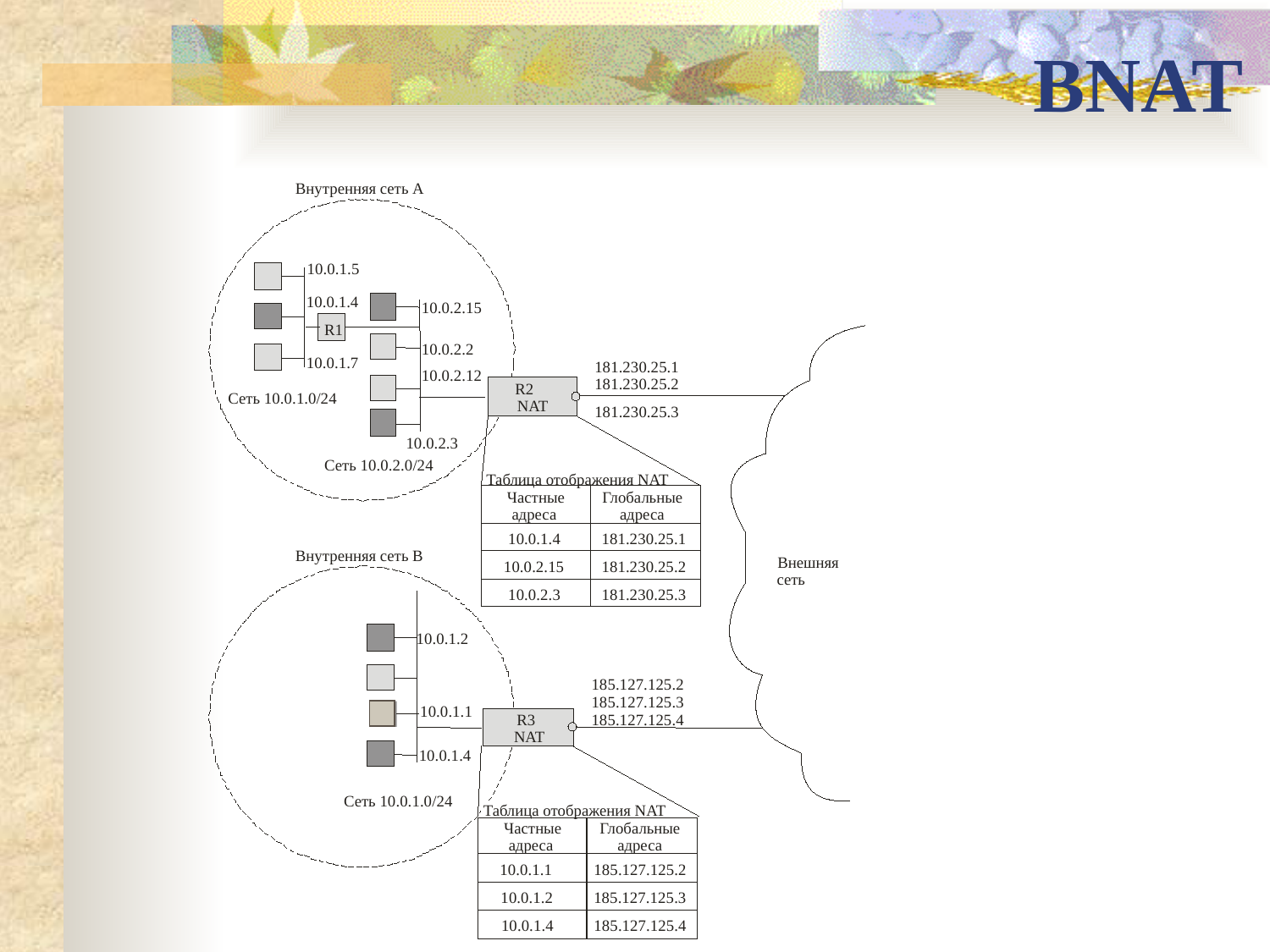

BNAT
Внутренняя сеть А

10.0.1.5

10.0.1.4

10.0.2.15

R1

10.0.2.2

10.0.1.7
181.230.25.1

10.0.2.12

181.230.25.2

      R2

Сеть 10.0.1.0/24

NAT

181.230.25.3

10.0.2.3

Сеть 10.0.2.0/24

Таблица отображения NAT

Частные
Глобальные

адреса
адреса

10.0.1.4
181.230.25.1
Внутренняя сеть В

Внешняя
10.0.2.15
181.230.25.2

сеть

10.0.2.3
181.230.25.3

10.0.1.2

185.127.125.2

185.127.125.3

10.0.1.1

R3
185.127.125.4

NAT

10.0.1.4

Сеть 10.0.1.0/24

Таблица отображения NAT

Частные
Глобальные

адреса
адреса

10.0.1.1
185.127.125.2

185.127.125.3
10.0.1.2

10.0.1.4
185.127.125.4